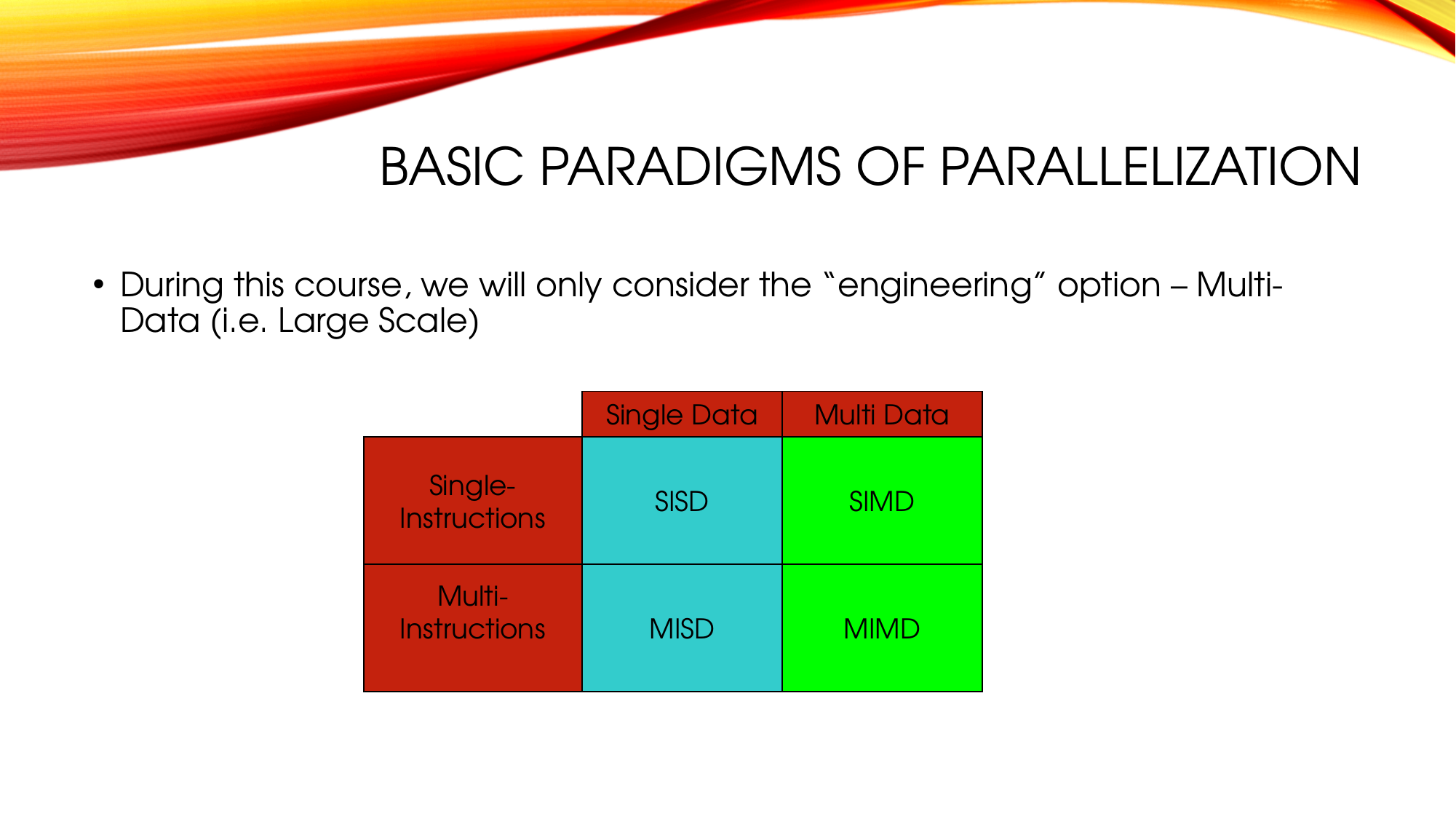

# Basic Paradigms of Parallelization
During this course, we will only consider the “engineering” option – Multi-Data (i.e. Large Scale)
Single Data
Multi Data
Single-
Instructions
SISD
SIMD
Multi-
Instructions

MISD
MIMD